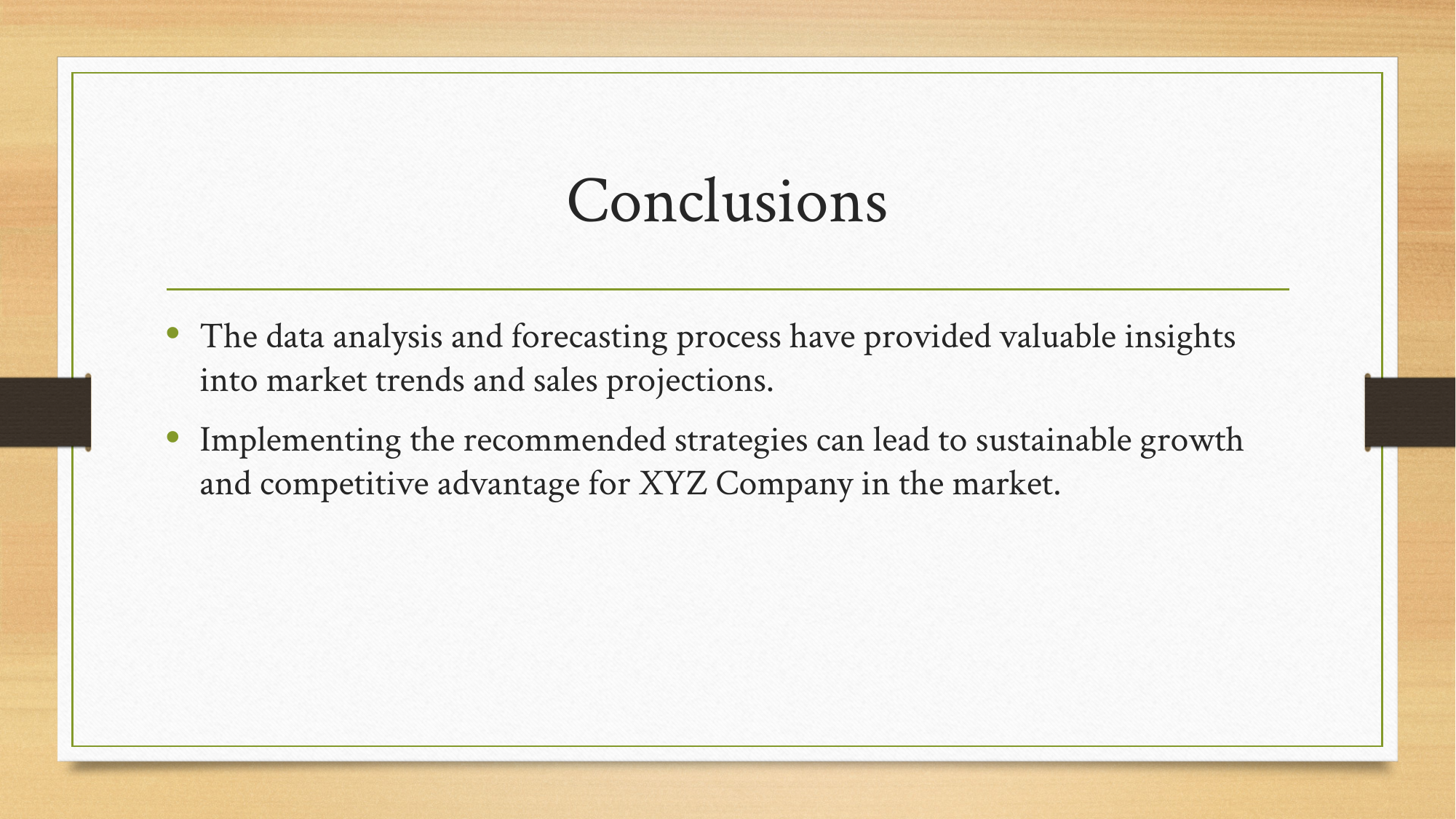

# Conclusions
The data analysis and forecasting process have provided valuable insights into market trends and sales projections.
Implementing the recommended strategies can lead to sustainable growth and competitive advantage for XYZ Company in the market.